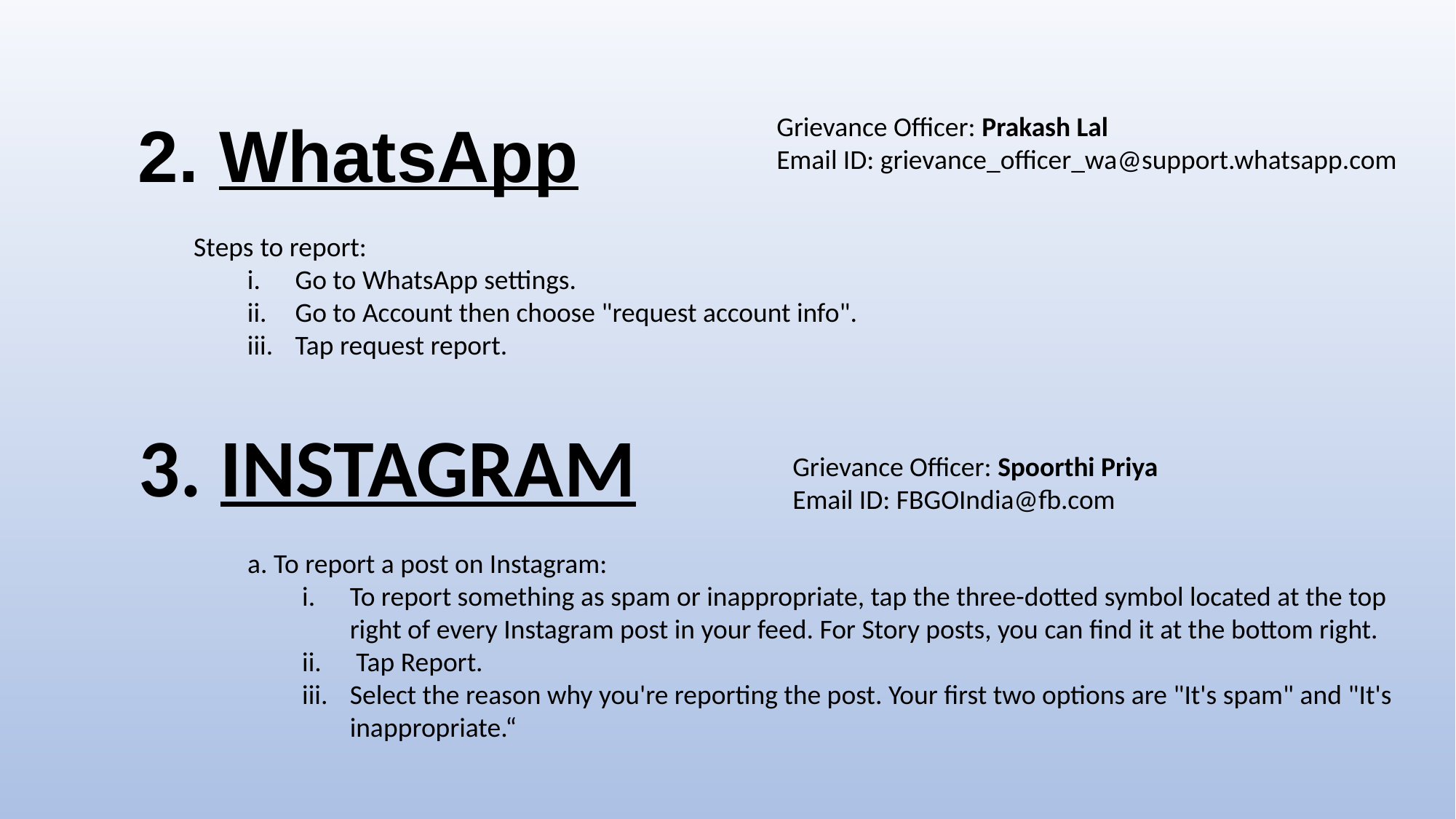

2. WhatsApp
         Steps to report:
Go to WhatsApp settings.
Go to Account then choose "request account info".
Tap request report.
Grievance Officer: Prakash Lal
Email ID: grievance_officer_wa@support.whatsapp.com
3. INSTAGRAM

	a. To report a post on Instagram:
To report something as spam or inappropriate, tap the three-dotted symbol located at the top right of every Instagram post in your feed. For Story posts, you can find it at the bottom right.
 Tap Report.
Select the reason why you're reporting the post. Your first two options are "It's spam" and "It's inappropriate.“

Grievance Officer: Spoorthi Priya
Email ID: FBGOIndia@fb.com